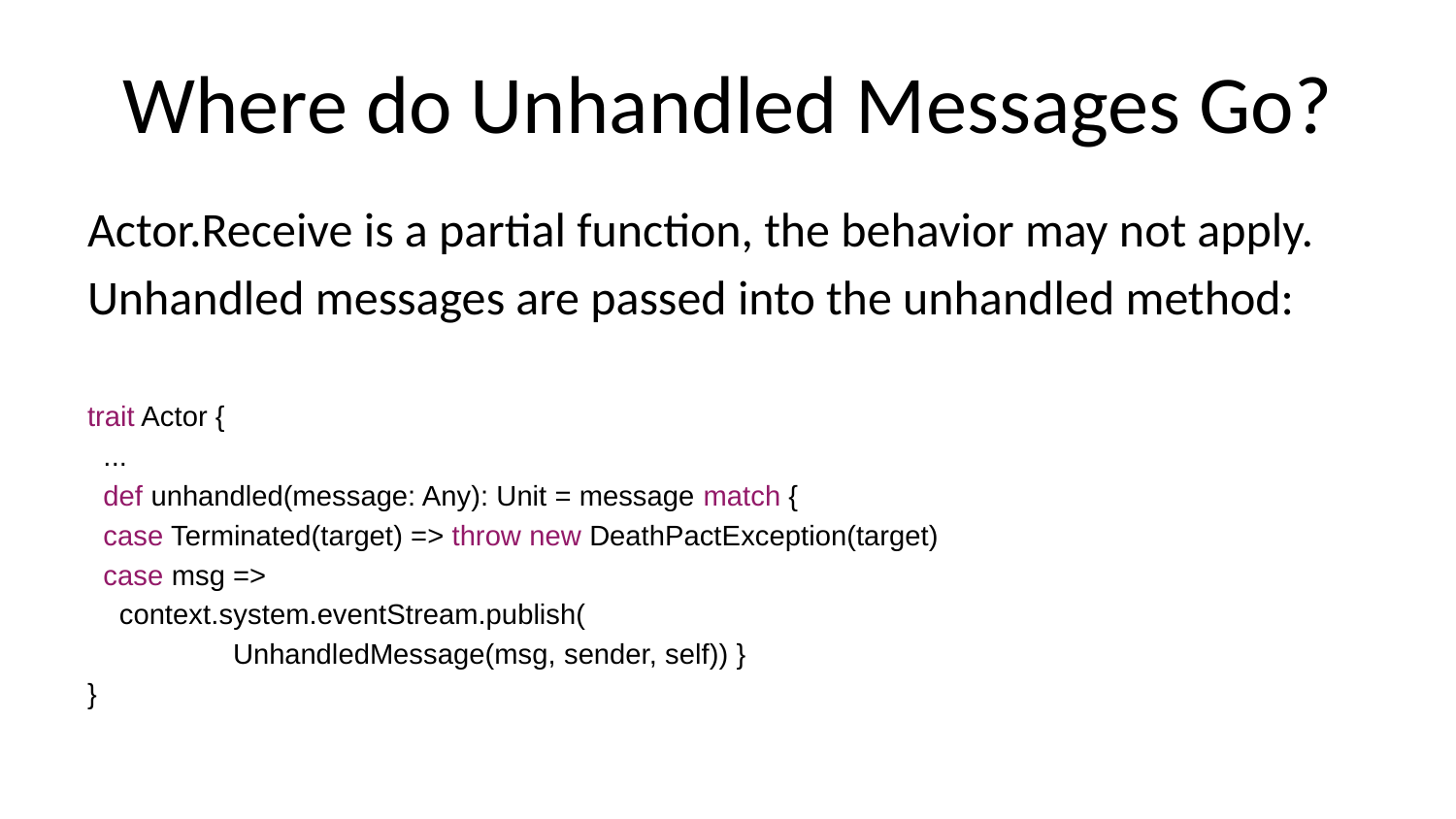

# Where do Unhandled Messages Go?
Actor.Receive is a partial function, the behavior may not apply.
Unhandled messages are passed into the unhandled method:

trait Actor {
  ...
  def unhandled(message: Any): Unit = message match {
  case Terminated(target) => throw new DeathPactException(target)
  case msg =>
    context.system.eventStream.publish(
	UnhandledMessage(msg, sender, self)) }
}